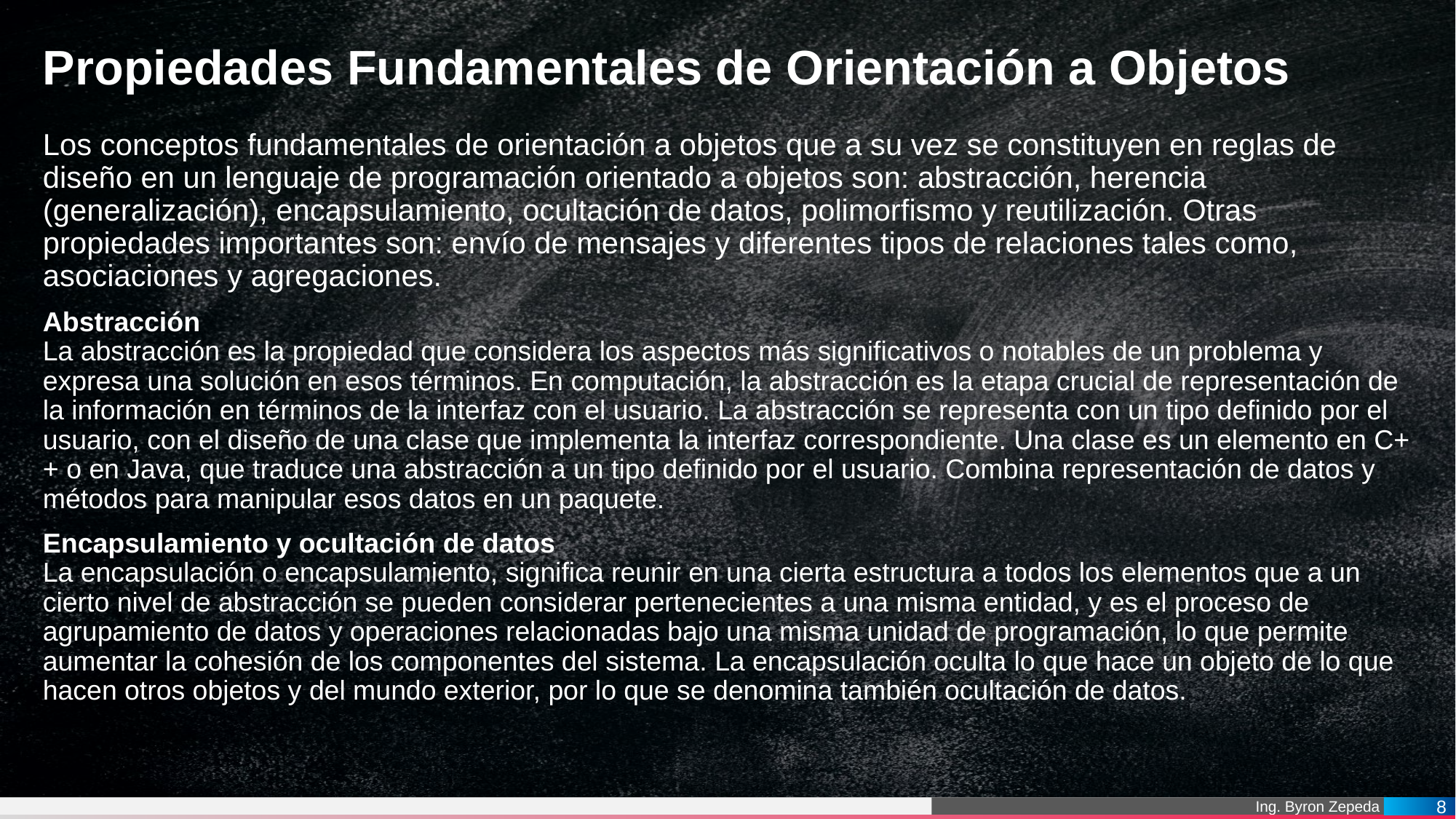

# Propiedades Fundamentales de Orientación a Objetos
Los conceptos fundamentales de orientación a objetos que a su vez se constituyen en reglas de diseño en un lenguaje de programación orientado a objetos son: abstracción, herencia (generalización), encapsulamiento, ocultación de datos, polimorfismo y reutilización. Otras propiedades importantes son: envío de mensajes y diferentes tipos de relaciones tales como, asociaciones y agregaciones.
Abstracción
La abstracción es la propiedad que considera los aspectos más significativos o notables de un problema y expresa una solución en esos términos. En computación, la abstracción es la etapa crucial de representación de la información en términos de la interfaz con el usuario. La abstracción se representa con un tipo definido por el usuario, con el diseño de una clase que implementa la interfaz correspondiente. Una clase es un elemento en C++ o en Java, que traduce una abstracción a un tipo definido por el usuario. Combina representación de datos y métodos para manipular esos datos en un paquete.
Encapsulamiento y ocultación de datos
La encapsulación o encapsulamiento, significa reunir en una cierta estructura a todos los elementos que a un cierto nivel de abstracción se pueden considerar pertenecientes a una misma entidad, y es el proceso de agrupamiento de datos y operaciones relacionadas bajo una misma unidad de programación, lo que permite aumentar la cohesión de los componentes del sistema. La encapsulación oculta lo que hace un objeto de lo que hacen otros objetos y del mundo exterior, por lo que se denomina también ocultación de datos.
8